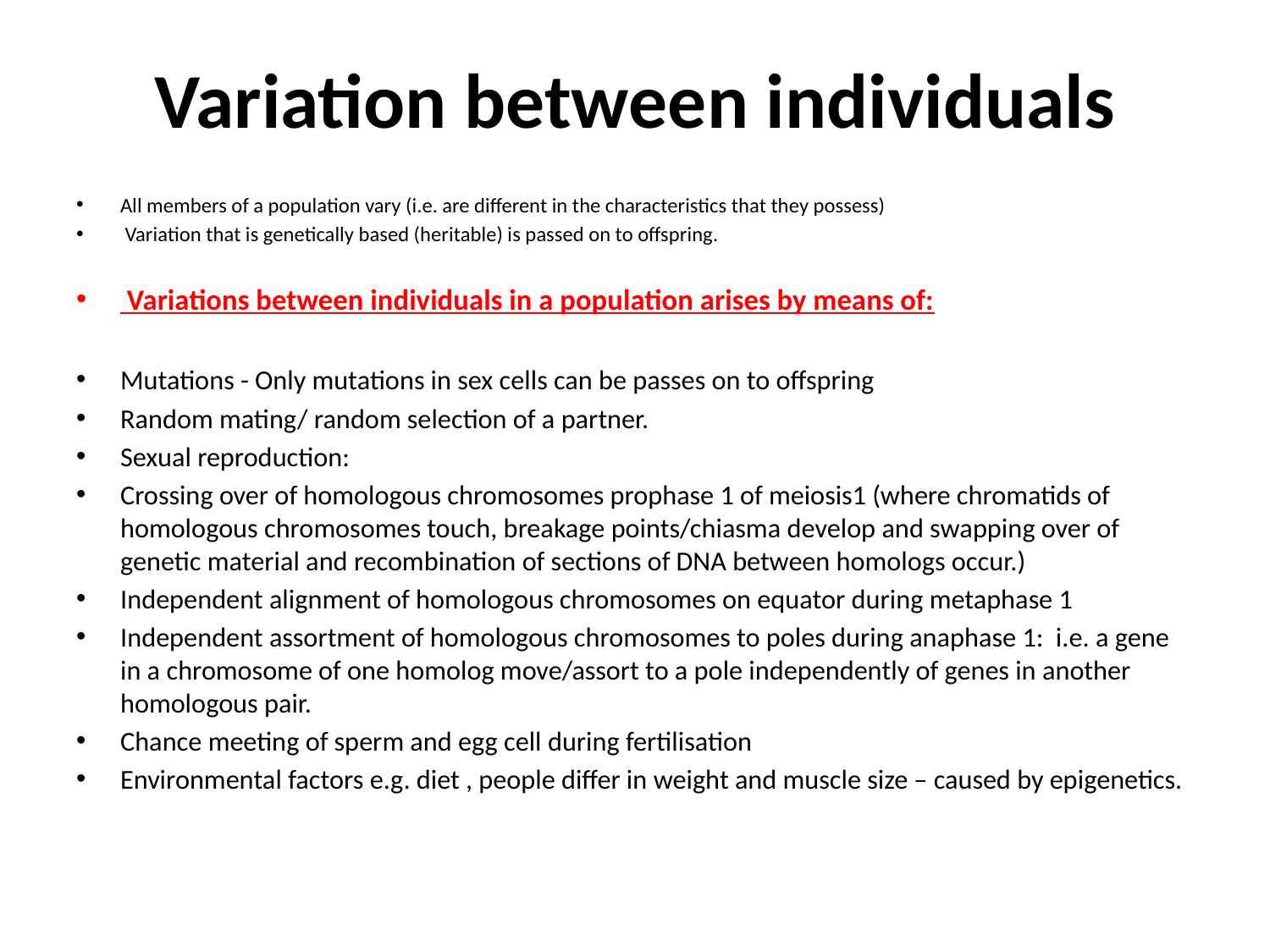

# Variation between individuals

All members of a population vary (i.e. are different in the characteristics that they possess)
 Variation that is genetically based (heritable) is passed on to offspring.

 Variations between individuals in a population arises by means of:

Mutations - Only mutations in sex cells can be passes on to offspring
Random mating/ random selection of a partner.
Sexual reproduction:
Crossing over of homologous chromosomes prophase 1 of meiosis1 (where chromatids of homologous chromosomes touch, breakage points/chiasma develop and swapping over of genetic material and recombination of sections of DNA between homologs occur.)
Independent alignment of homologous chromosomes on equator during metaphase 1
Independent assortment of homologous chromosomes to poles during anaphase 1:  i.e. a gene in a chromosome of one homolog move/assort to a pole independently of genes in another homologous pair.
Chance meeting of sperm and egg cell during fertilisation
Environmental factors e.g. diet , people differ in weight and muscle size – caused by epigenetics.